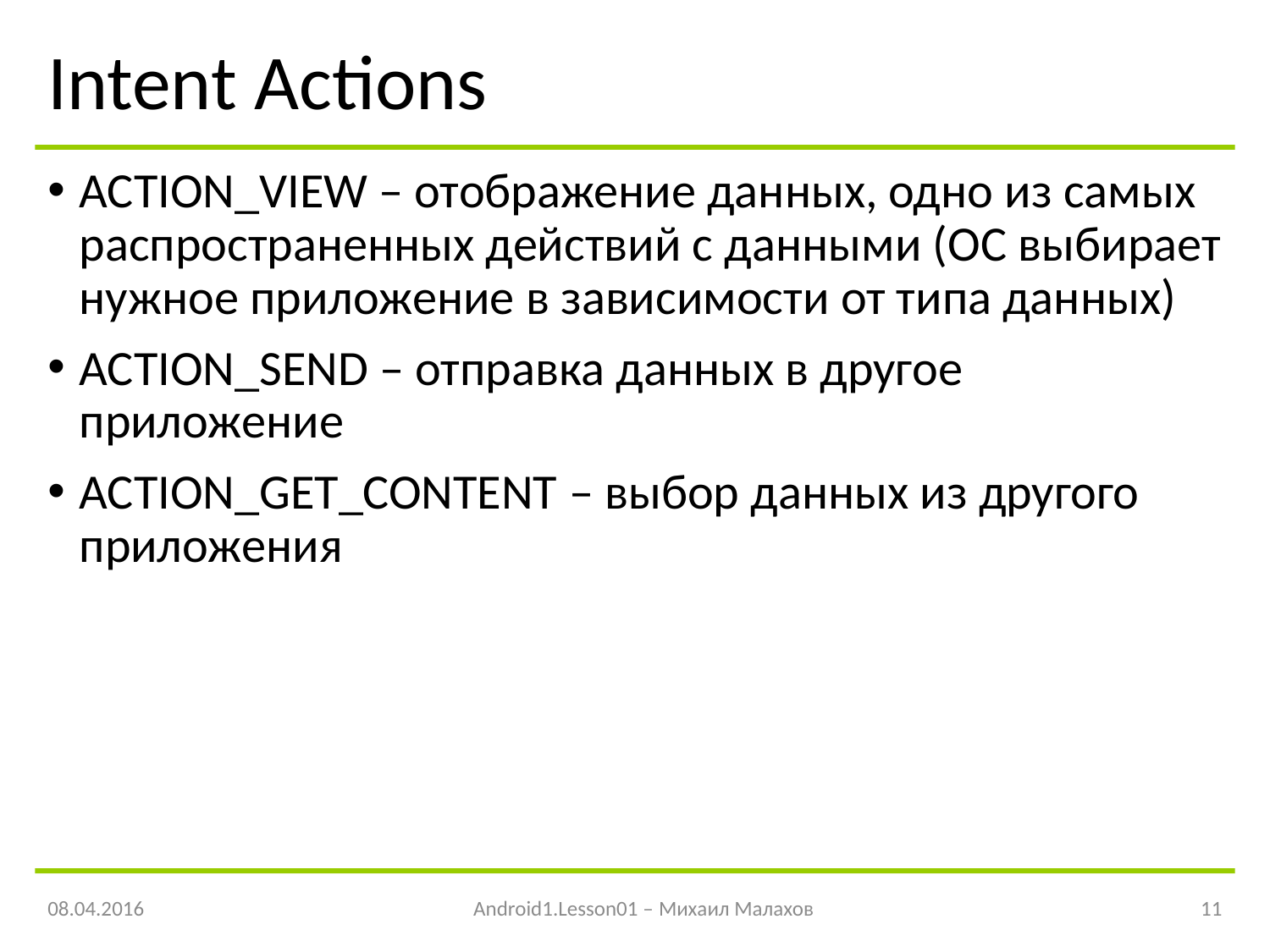

# Intent Actions
ACTION_VIEW – отображение данных, одно из самых распространенных действий с данными (OC выбирает нужное приложение в зависимости от типа данных)
ACTION_SEND – отправка данных в другое приложение
ACTION_GET_CONTENT – выбор данных из другого приложения

08.04.2016
Android1.Lesson01 – Михаил Малахов
11